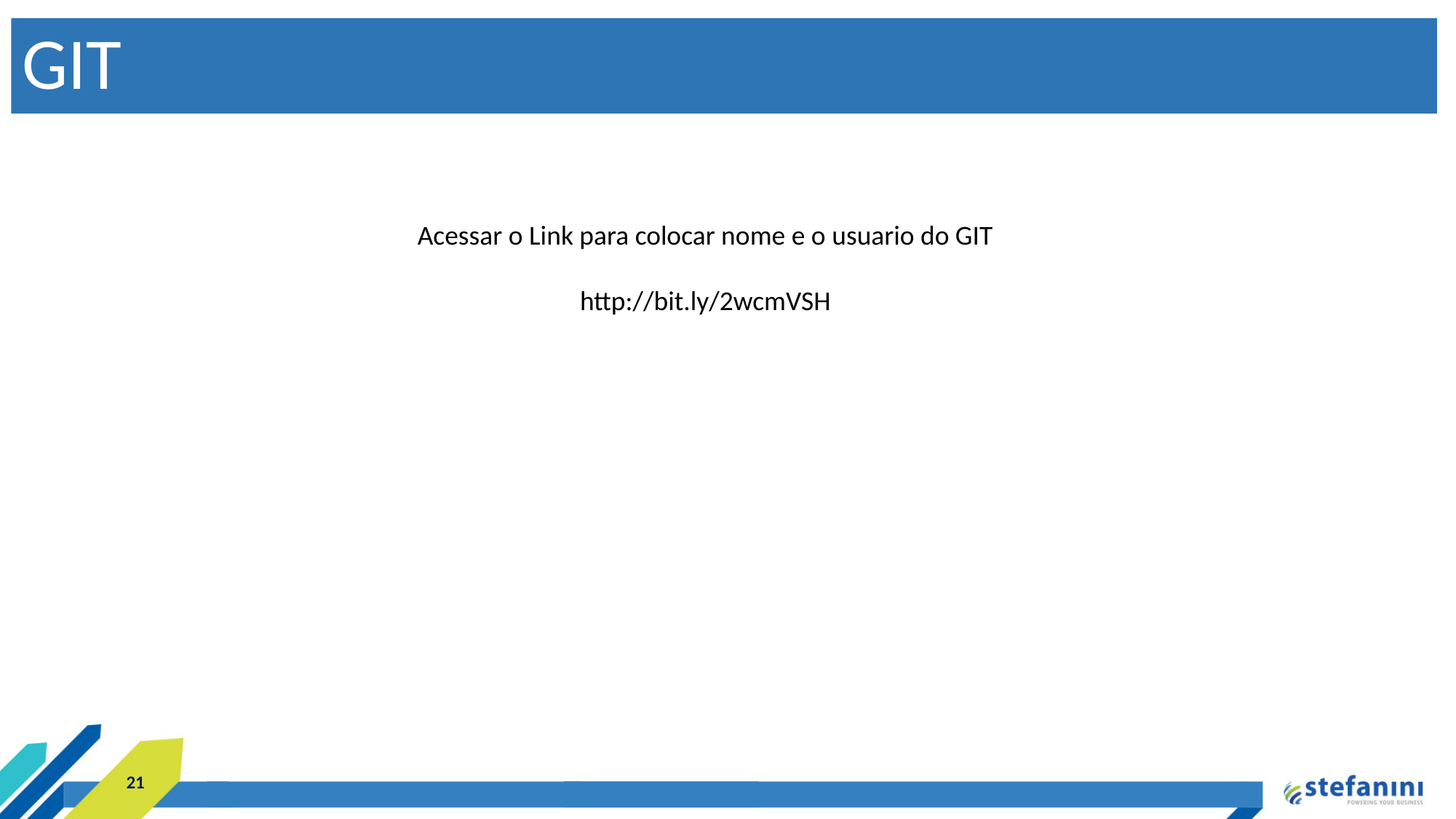

GIT
Acessar o Link para colocar nome e o usuario do GIT

http://bit.ly/2wcmVSH
21